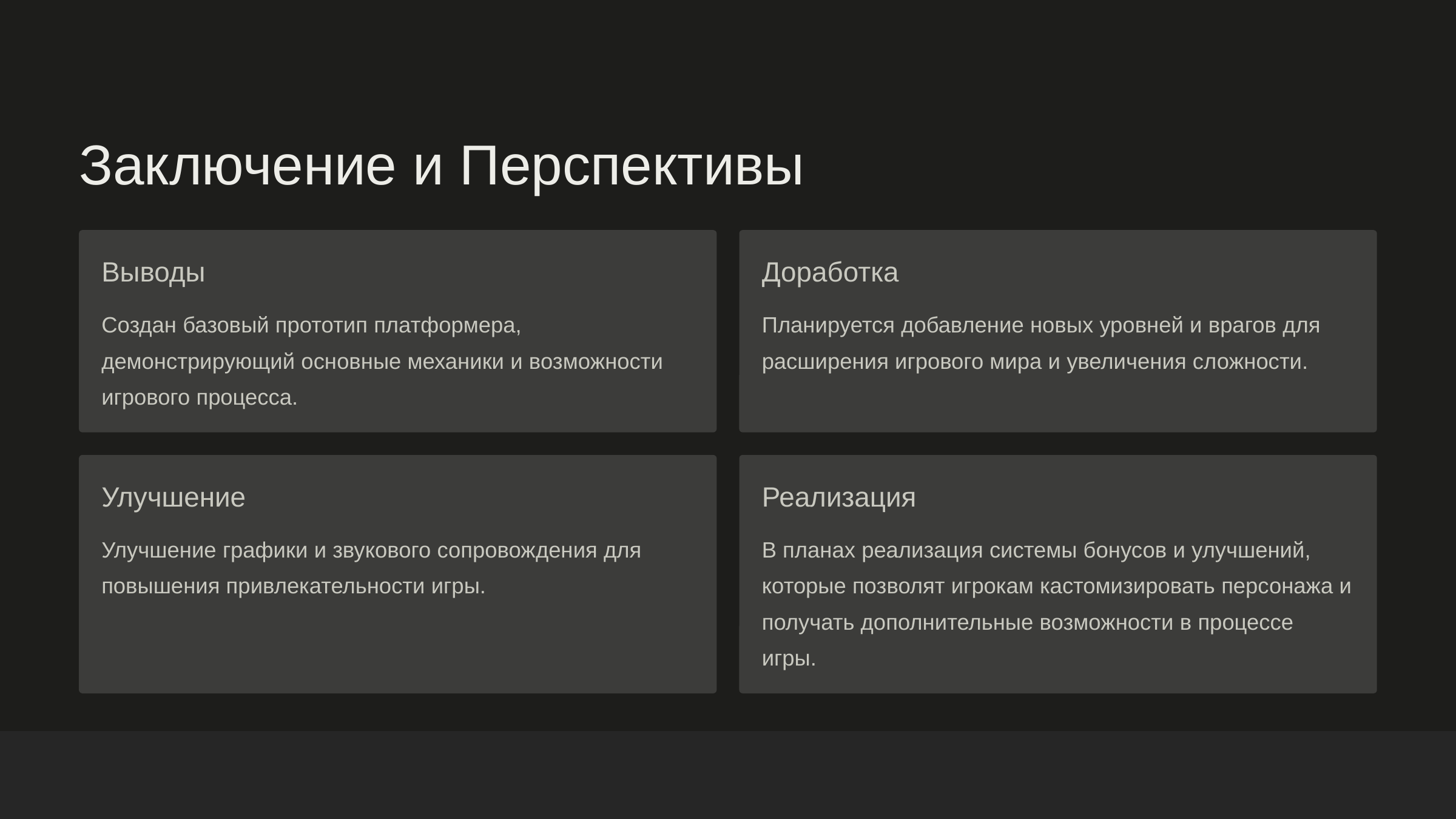

Заключение и Перспективы

Выводы
Доработка
Создан базовый прототип платформера, демонстрирующий основные механики и возможности игрового процесса.
Планируется добавление новых уровней и врагов для расширения игрового мира и увеличения сложности.

Улучшение
Реализация
Улучшение графики и звукового сопровождения для повышения привлекательности игры.
В планах реализация системы бонусов и улучшений, которые позволят игрокам кастомизировать персонажа и получать дополнительные возможности в процессе игры.